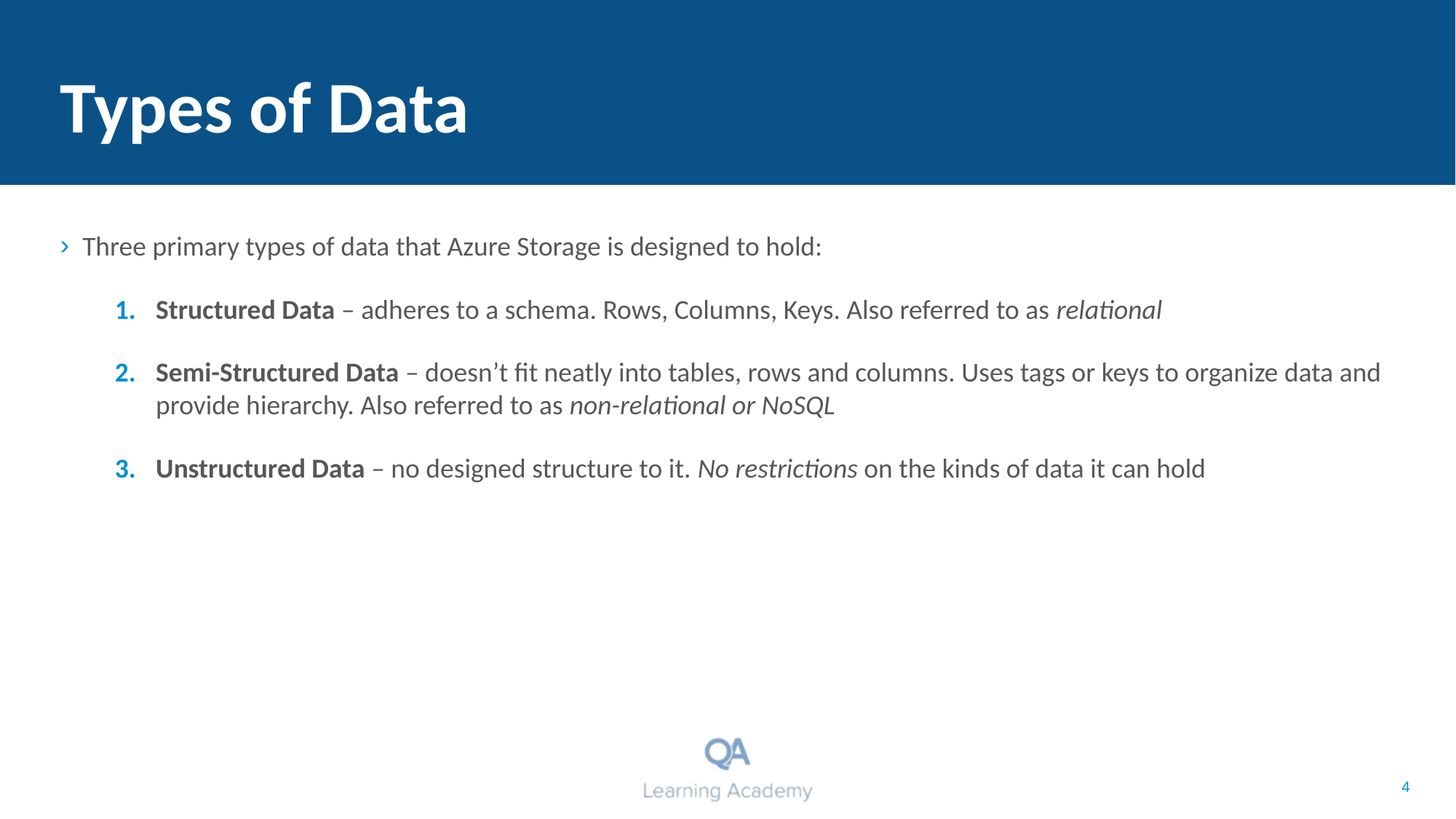

# Types of Data
Three primary types of data that Azure Storage is designed to hold:
Structured Data – adheres to a schema. Rows, Columns, Keys. Also referred to as relational
Semi-Structured Data – doesn’t fit neatly into tables, rows and columns. Uses tags or keys to organize data and provide hierarchy. Also referred to as non-relational or NoSQL
Unstructured Data – no designed structure to it. No restrictions on the kinds of data it can hold